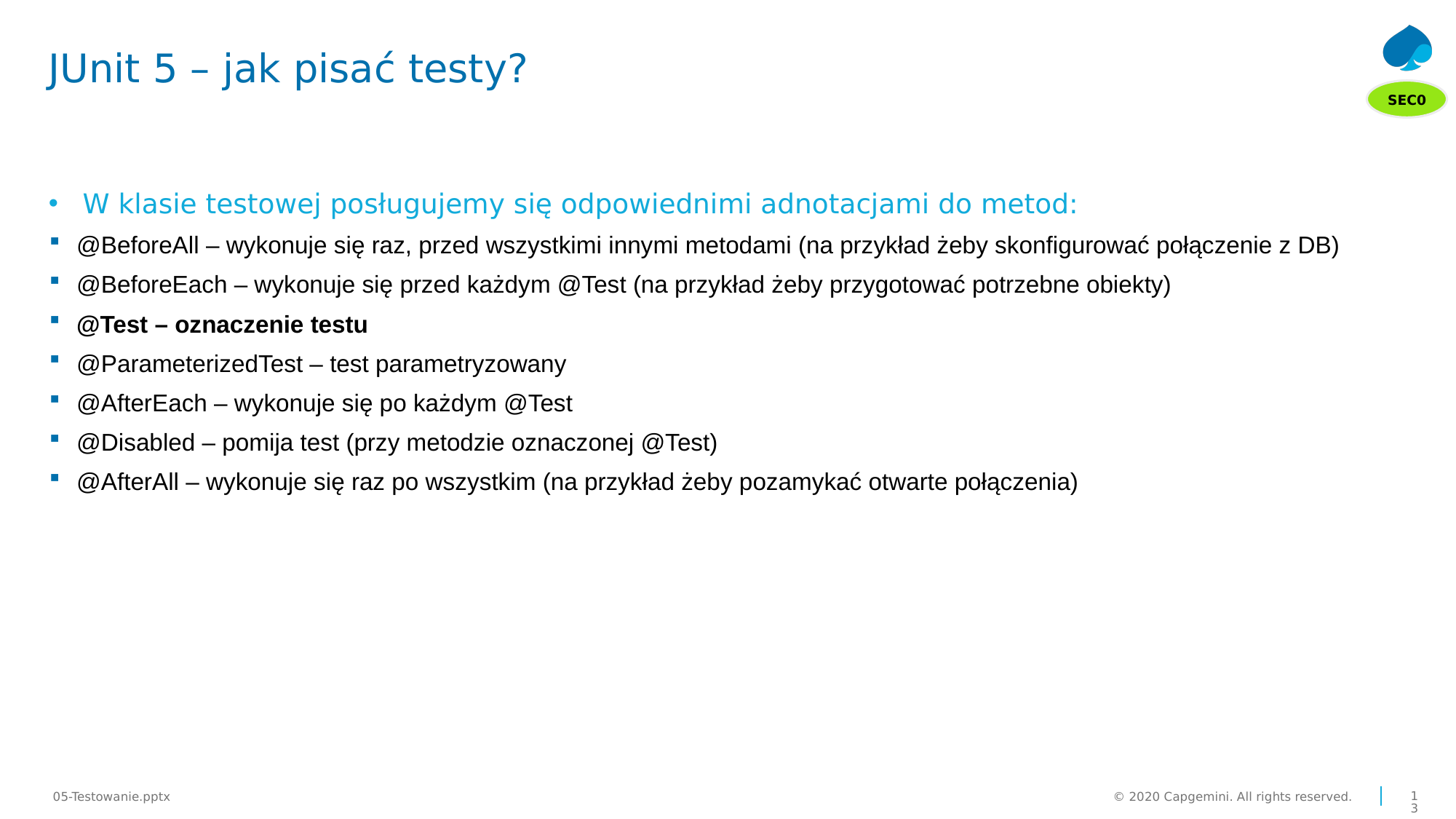

# JUnit 5 – jak pisać testy?
SEC0
W klasie testowej posługujemy się odpowiednimi adnotacjami do metod:
@BeforeAll – wykonuje się raz, przed wszystkimi innymi metodami (na przykład żeby skonfigurować połączenie z DB)
@BeforeEach – wykonuje się przed każdym @Test (na przykład żeby przygotować potrzebne obiekty)
@Test – oznaczenie testu
@ParameterizedTest – test parametryzowany
@AfterEach – wykonuje się po każdym @Test
@Disabled – pomija test (przy metodzie oznaczonej @Test)
@AfterAll – wykonuje się raz po wszystkim (na przykład żeby pozamykać otwarte połączenia)

© 2020 Capgemini. All rights reserved.
13